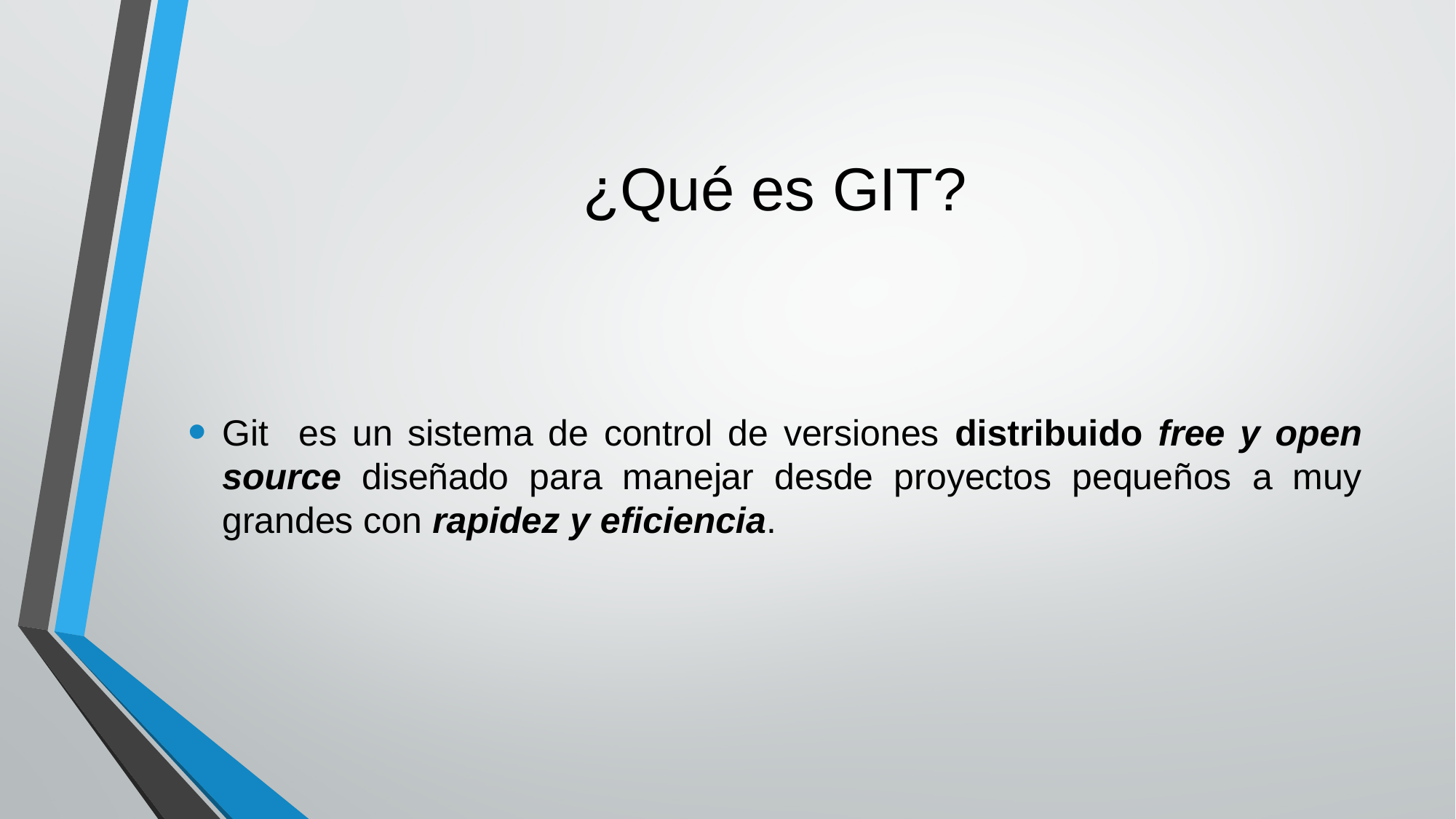

# ¿Qué es GIT?
Git  es un sistema de control de versiones distribuido free y open source diseñado para manejar desde proyectos pequeños a muy grandes con rapidez y eficiencia.